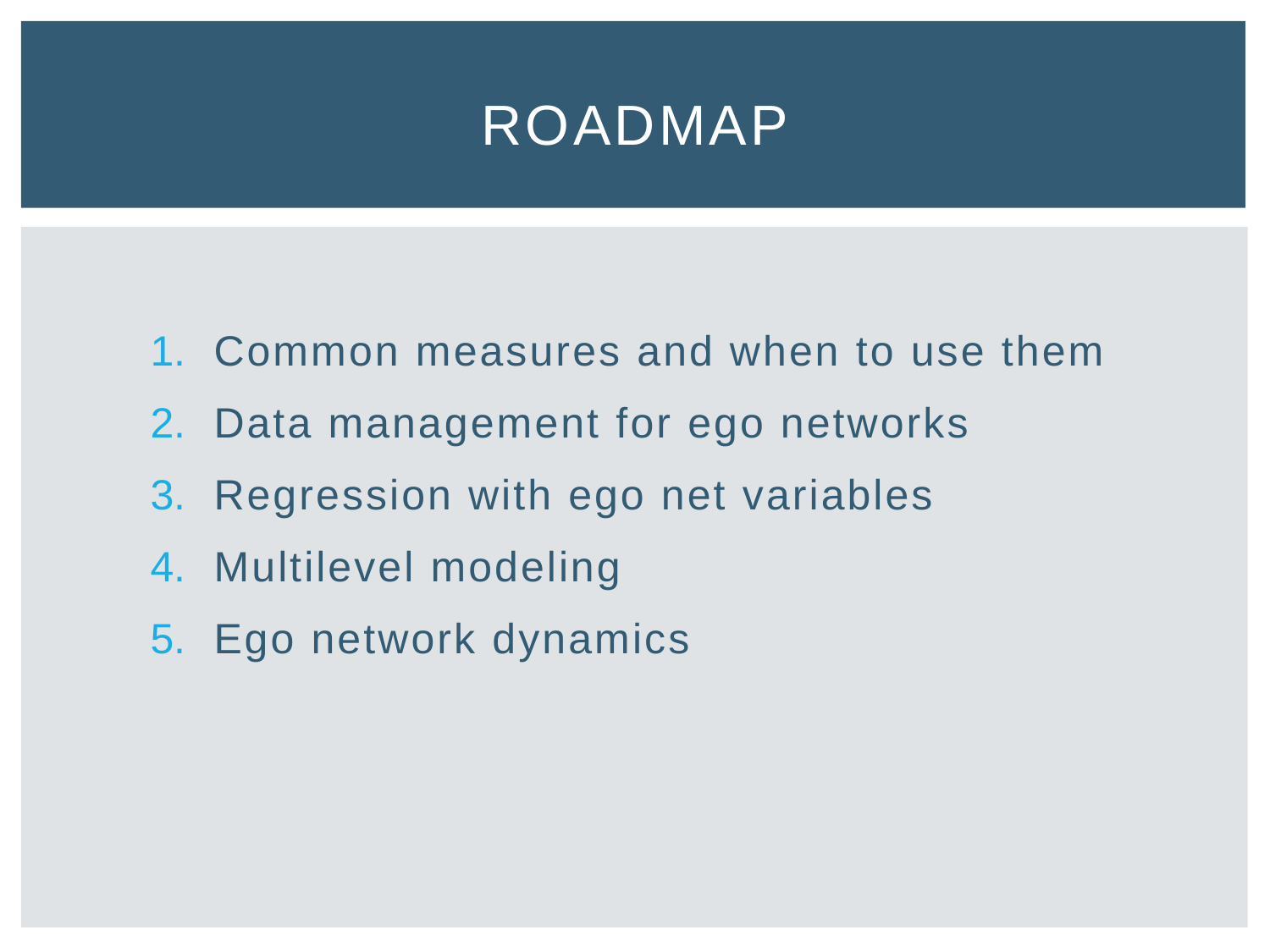

# roadmap
Common measures and when to use them
Data management for ego networks
Regression with ego net variables
Multilevel modeling
Ego network dynamics